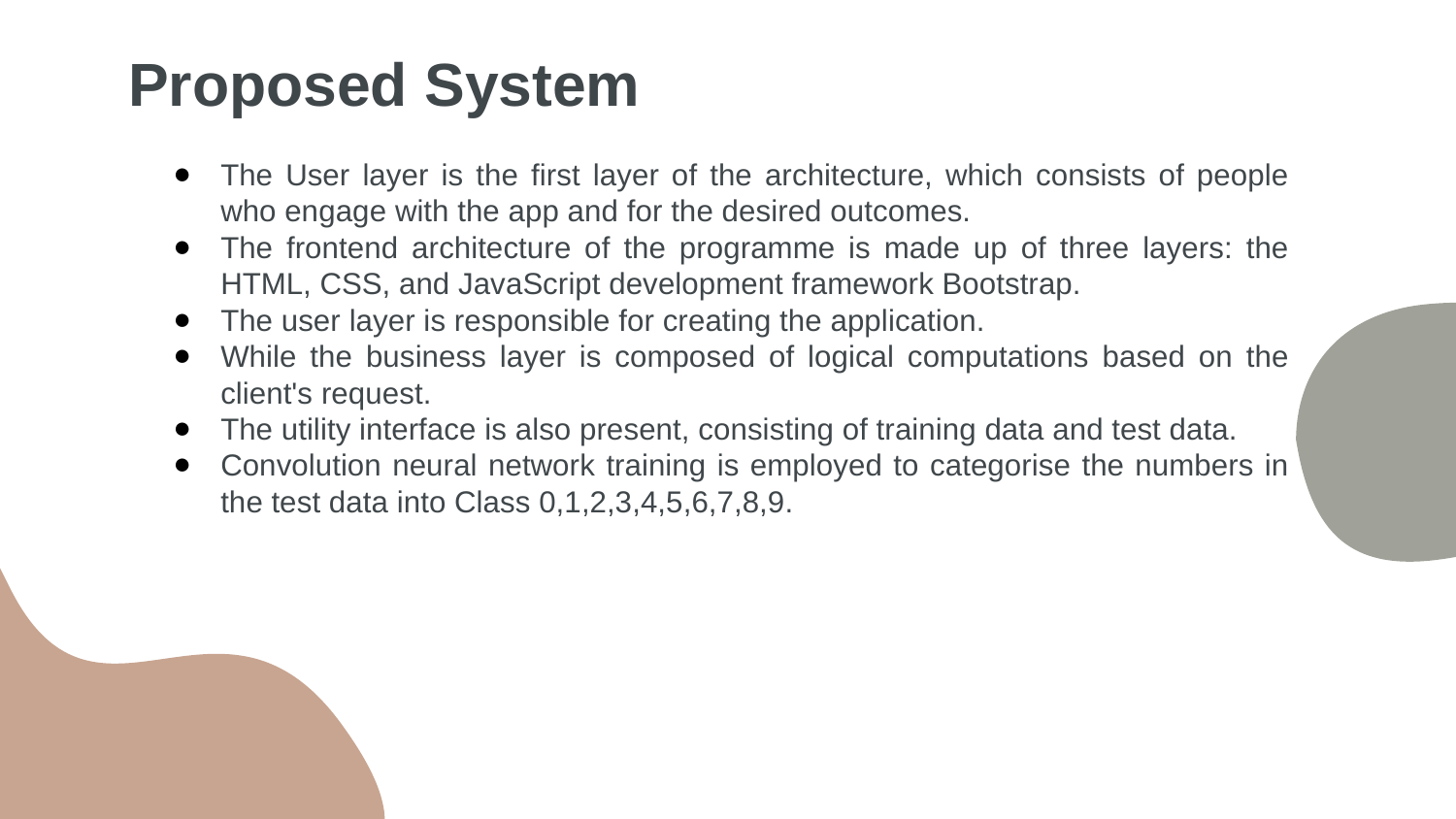

# Proposed System
The User layer is the first layer of the architecture, which consists of people who engage with the app and for the desired outcomes.
The frontend architecture of the programme is made up of three layers: the HTML, CSS, and JavaScript development framework Bootstrap.
The user layer is responsible for creating the application.
While the business layer is composed of logical computations based on the client's request.
The utility interface is also present, consisting of training data and test data.
Convolution neural network training is employed to categorise the numbers in the test data into Class 0,1,2,3,4,5,6,7,8,9.